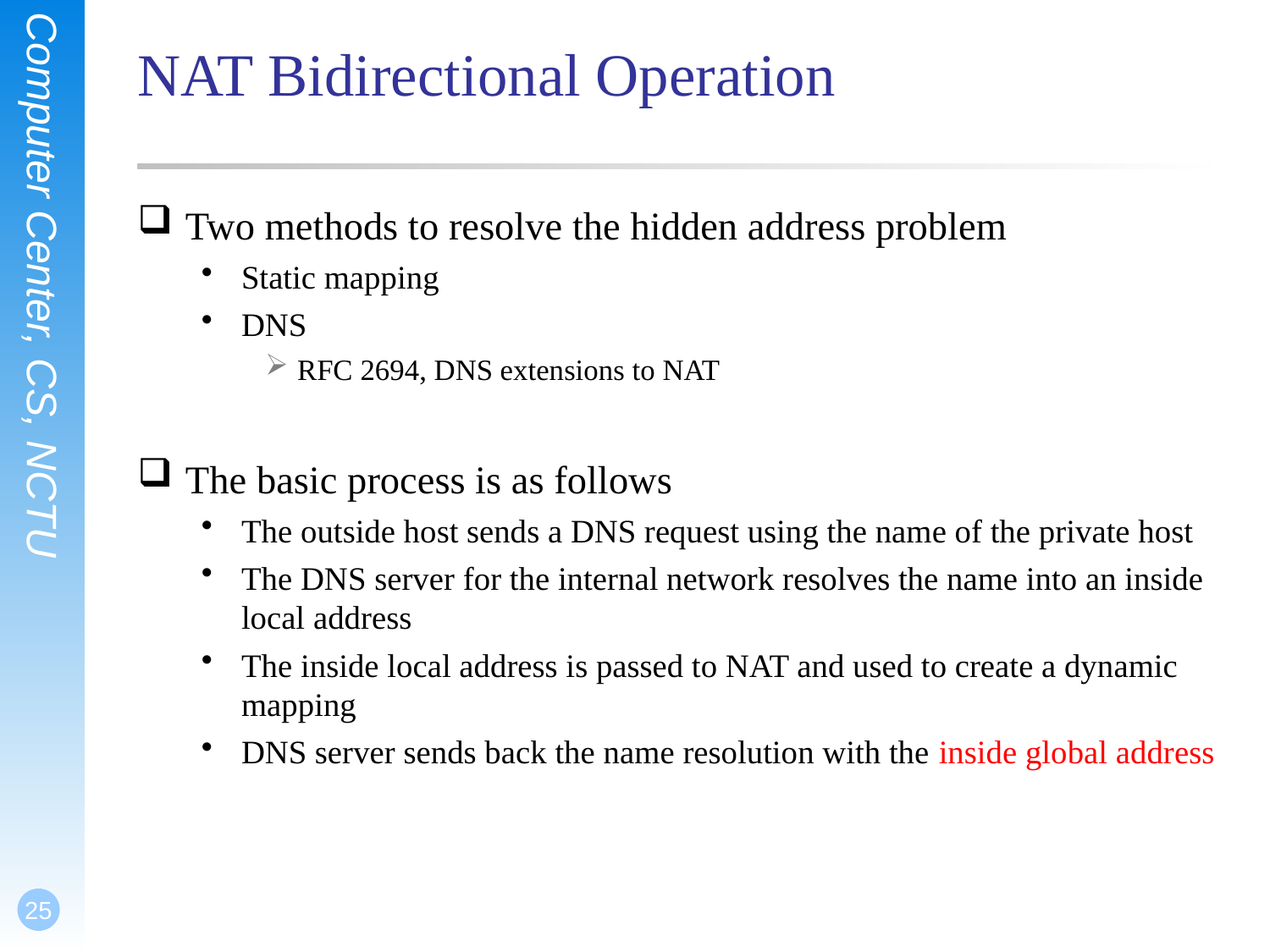

# NAT Bidirectional Operation
Two methods to resolve the hidden address problem
Static mapping
DNS
RFC 2694, DNS extensions to NAT

The basic process is as follows
The outside host sends a DNS request using the name of the private host
The DNS server for the internal network resolves the name into an inside local address
The inside local address is passed to NAT and used to create a dynamic mapping
DNS server sends back the name resolution with the inside global address